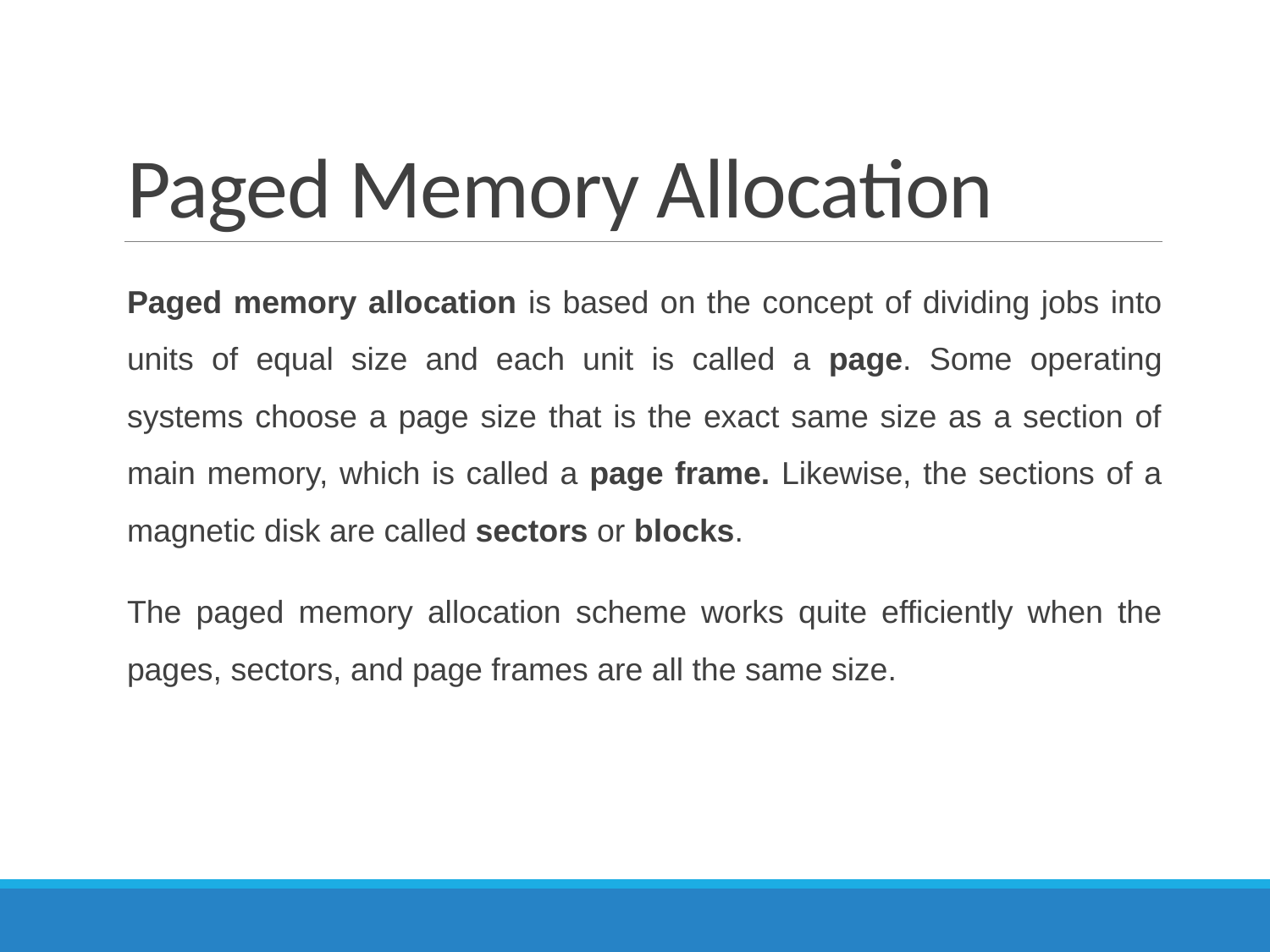

# Paged Memory Allocation
Paged memory allocation is based on the concept of dividing jobs into units of equal size and each unit is called a page. Some operating systems choose a page size that is the exact same size as a section of main memory, which is called a page frame. Likewise, the sections of a magnetic disk are called sectors or blocks.
The paged memory allocation scheme works quite efficiently when the pages, sectors, and page frames are all the same size.